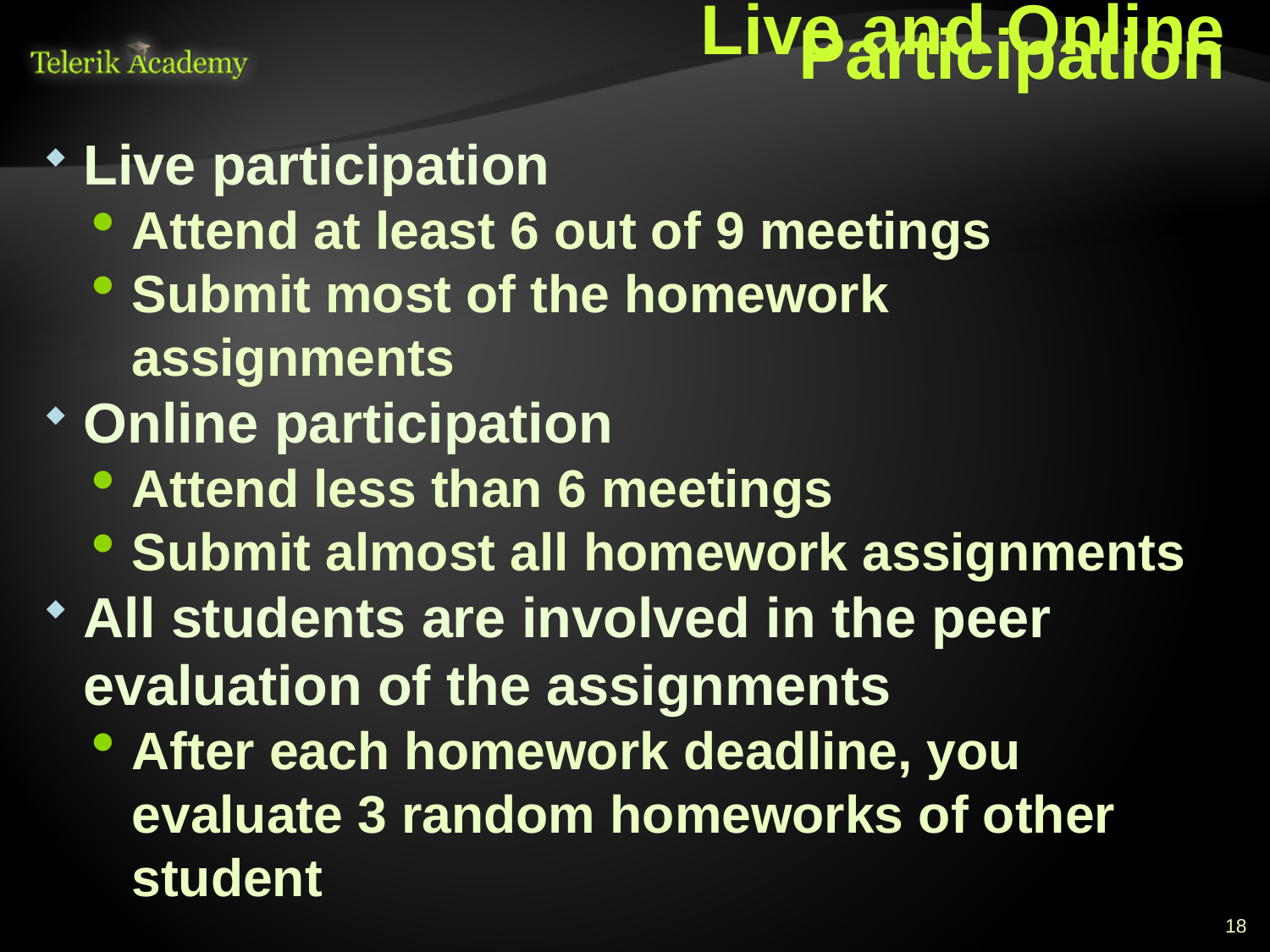

Live and Online Participation
Live participation
Attend at least 6 out of 9 meetings
Submit most of the homework assignments
Online participation
Attend less than 6 meetings
Submit almost all homework assignments
All students are involved in the peer evaluation of the assignments
After each homework deadline, you evaluate 3 random homeworks of other student
18